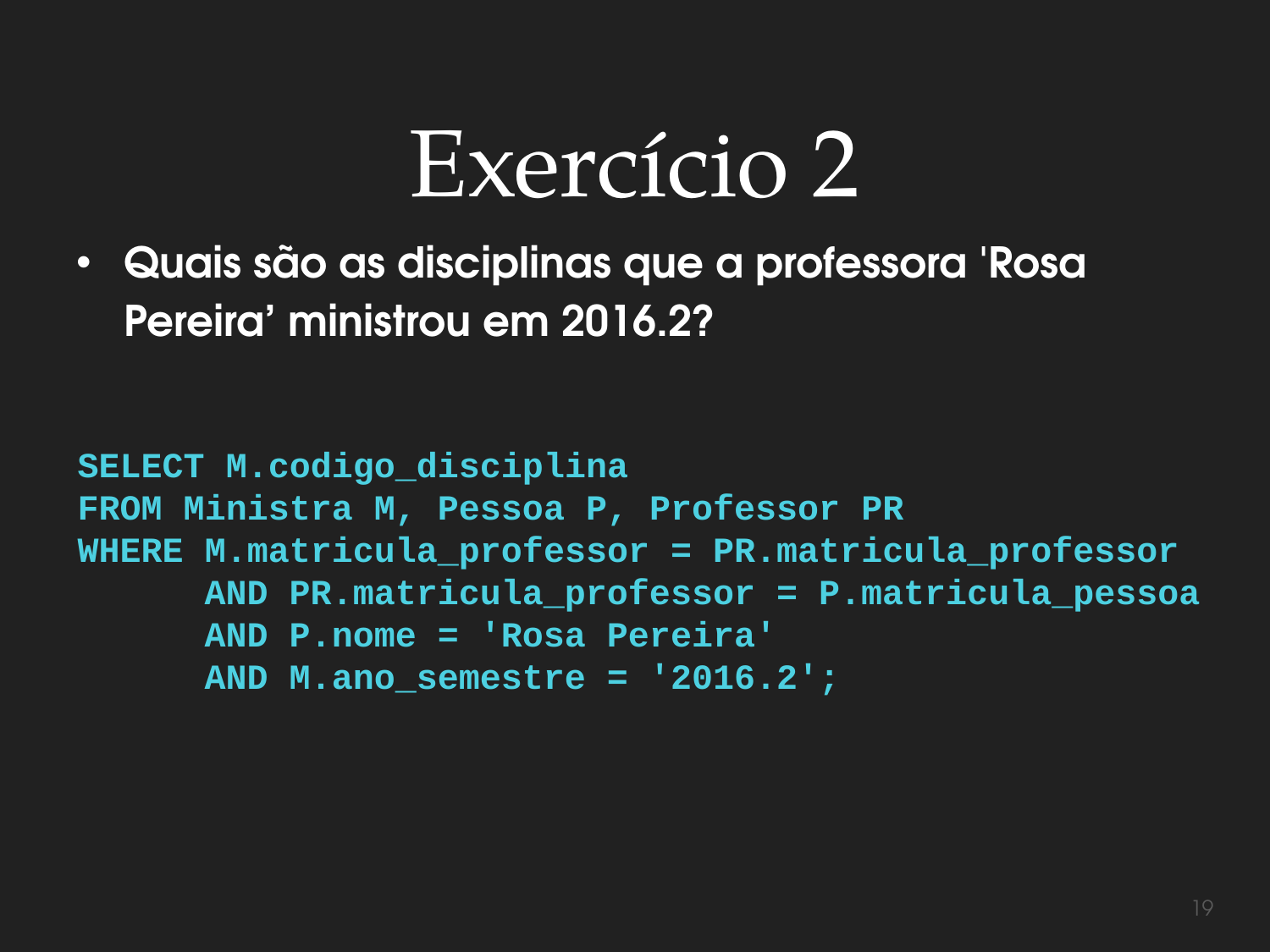

# Exercício 2
Quais são as disciplinas que a professora 'Rosa Pereira’ ministrou em 2016.2?
SELECT M.codigo_disciplina
FROM Ministra M, Pessoa P, Professor PR
WHERE M.matricula_professor = PR.matricula_professor
	AND PR.matricula_professor = P.matricula_pessoa
	AND P.nome = 'Rosa Pereira'
	AND M.ano_semestre = '2016.2';

19